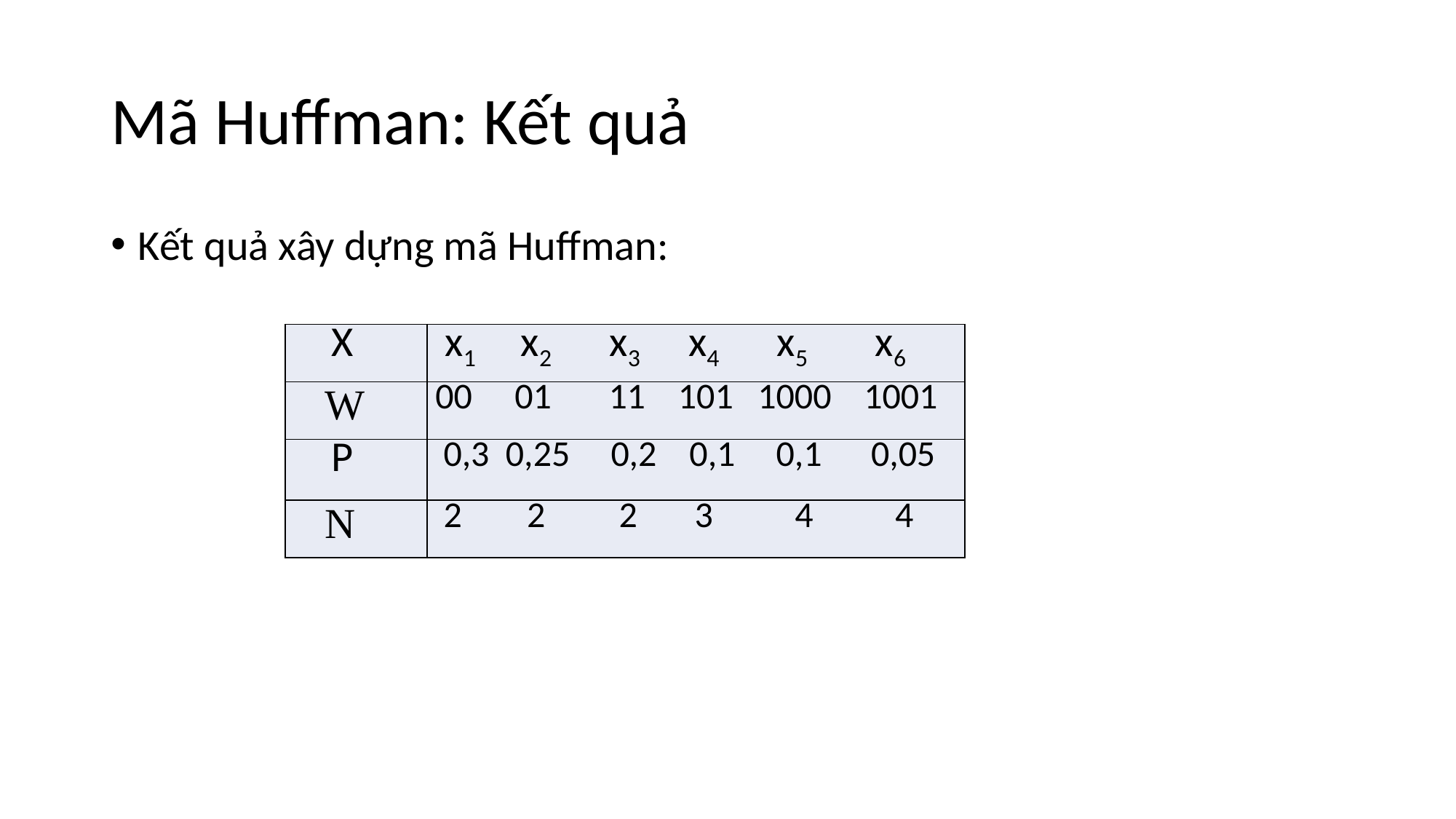

# Mã Huffman: Kết quả
Kết quả xây dựng mã Huffman:
| X | x1 x2 x3 x4 x5 x6 |
| --- | --- |
| W | 00 01 11 101 1000 1001 |
| P | 0,3 0,25 0,2 0,1 0,1 0,05 |
| N | 2 2 2 3 4 4 |